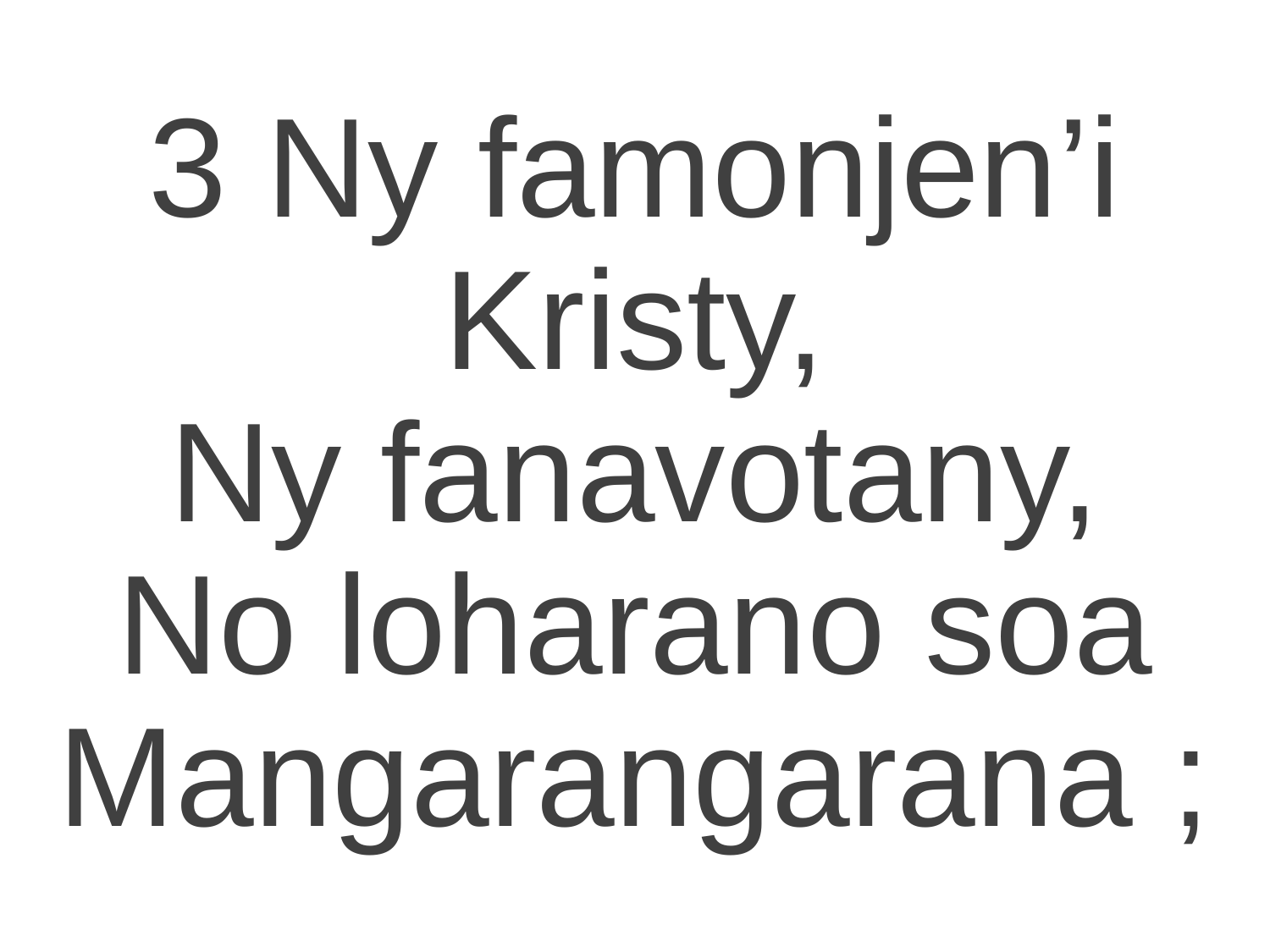

3 Ny famonjen’i Kristy,
Ny fanavotany,
No loharano soa
Mangarangarana ;